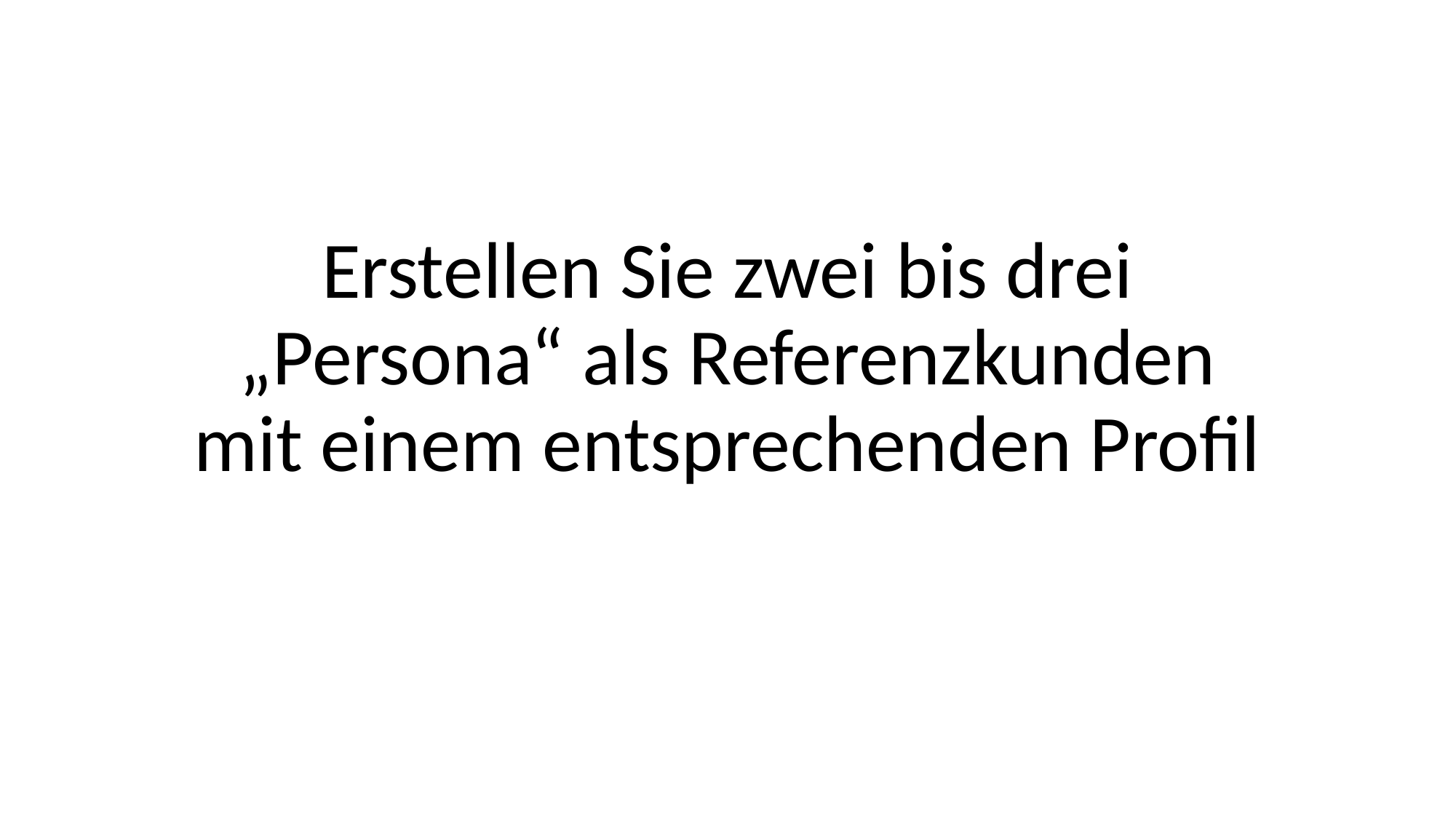

# Erstellen Sie zwei bis drei „Persona“ als Referenzkunden mit einem entsprechenden Profil